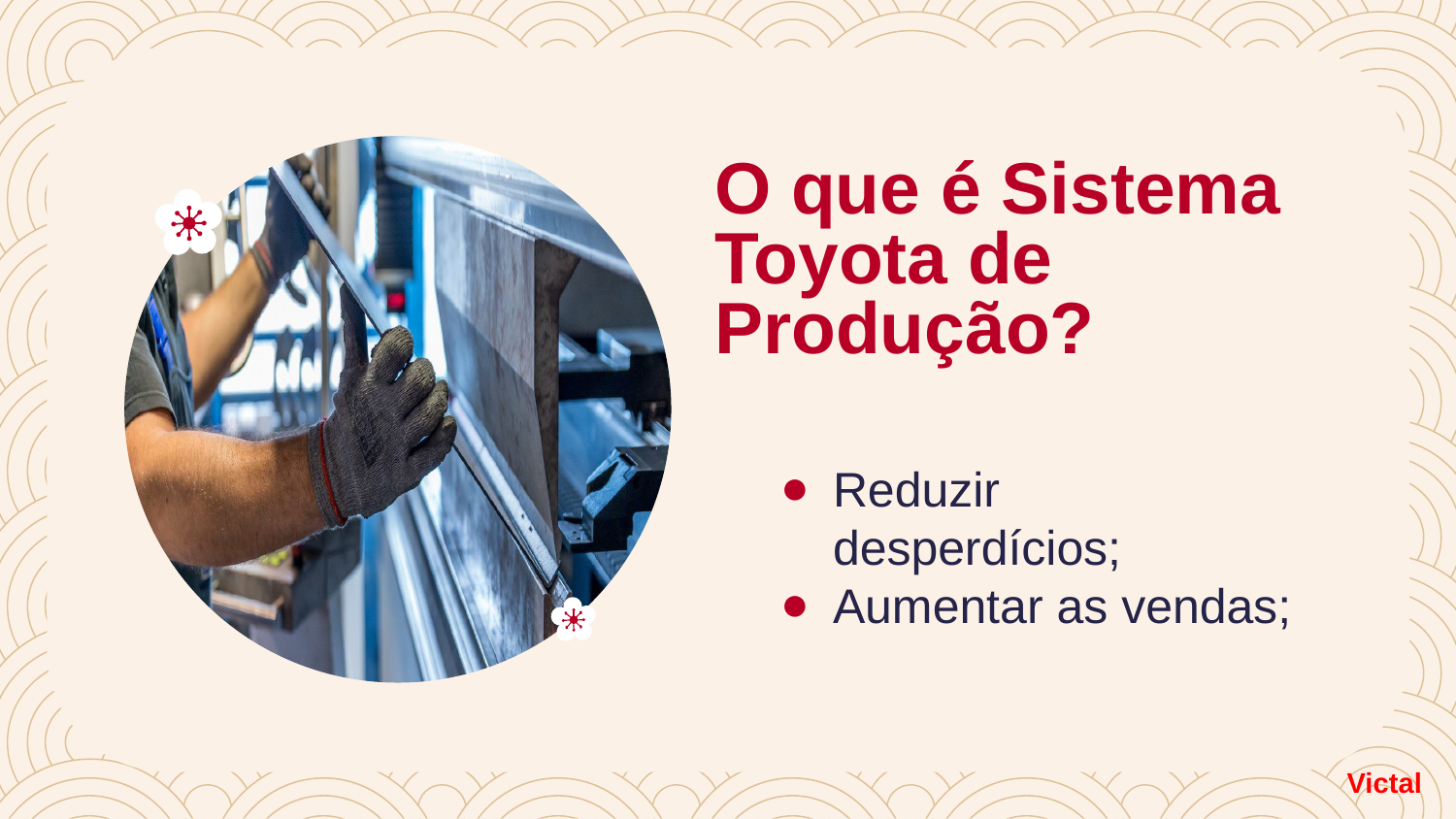

# O que é Sistema Toyota de Produção?

Reduzir desperdícios;
Aumentar as vendas;

Victal